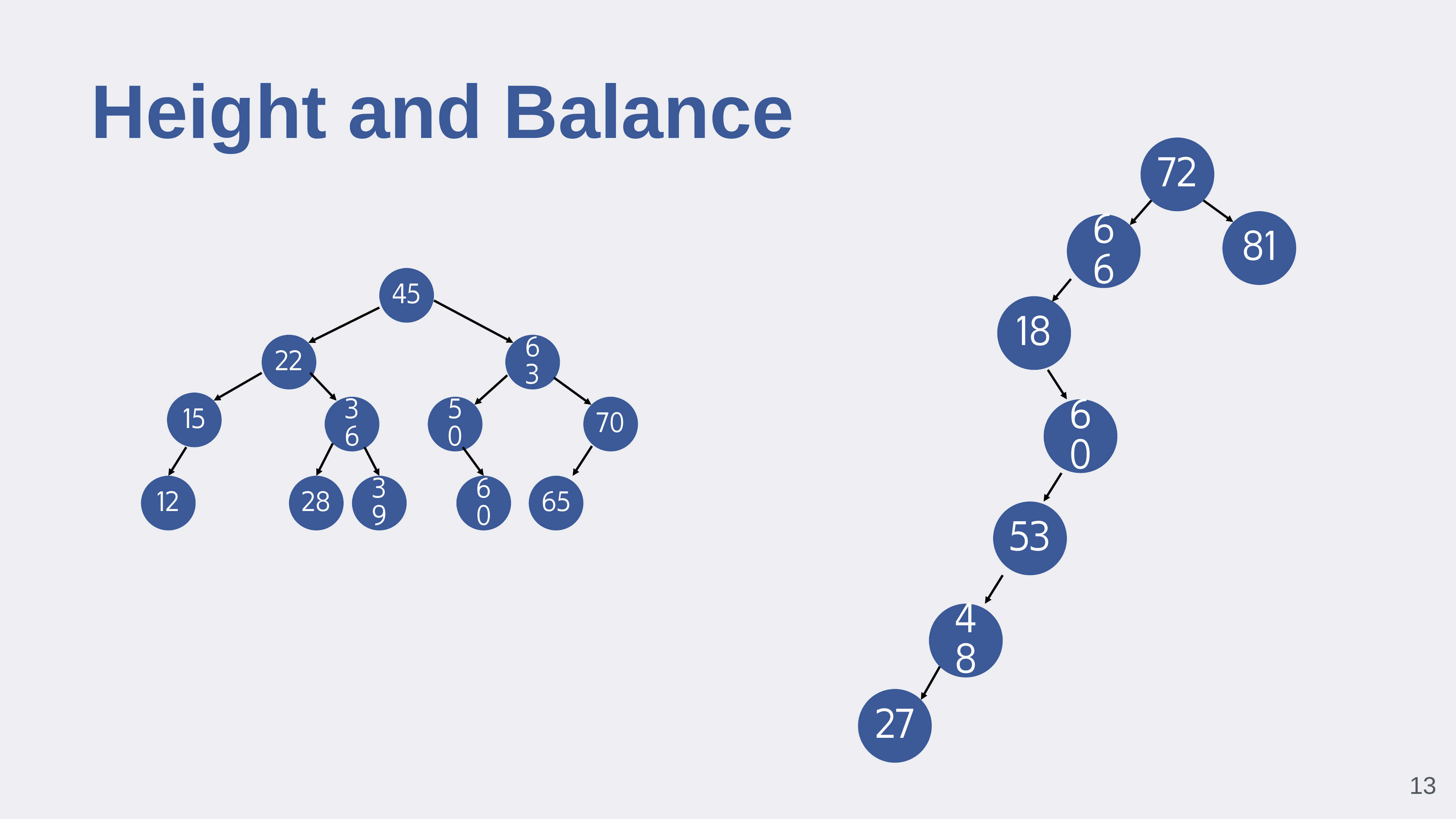

# Height and Balance
72

81
66
45
18
22
63
15
36
50
70
60
12
28
39
60
65
53
48
27
13